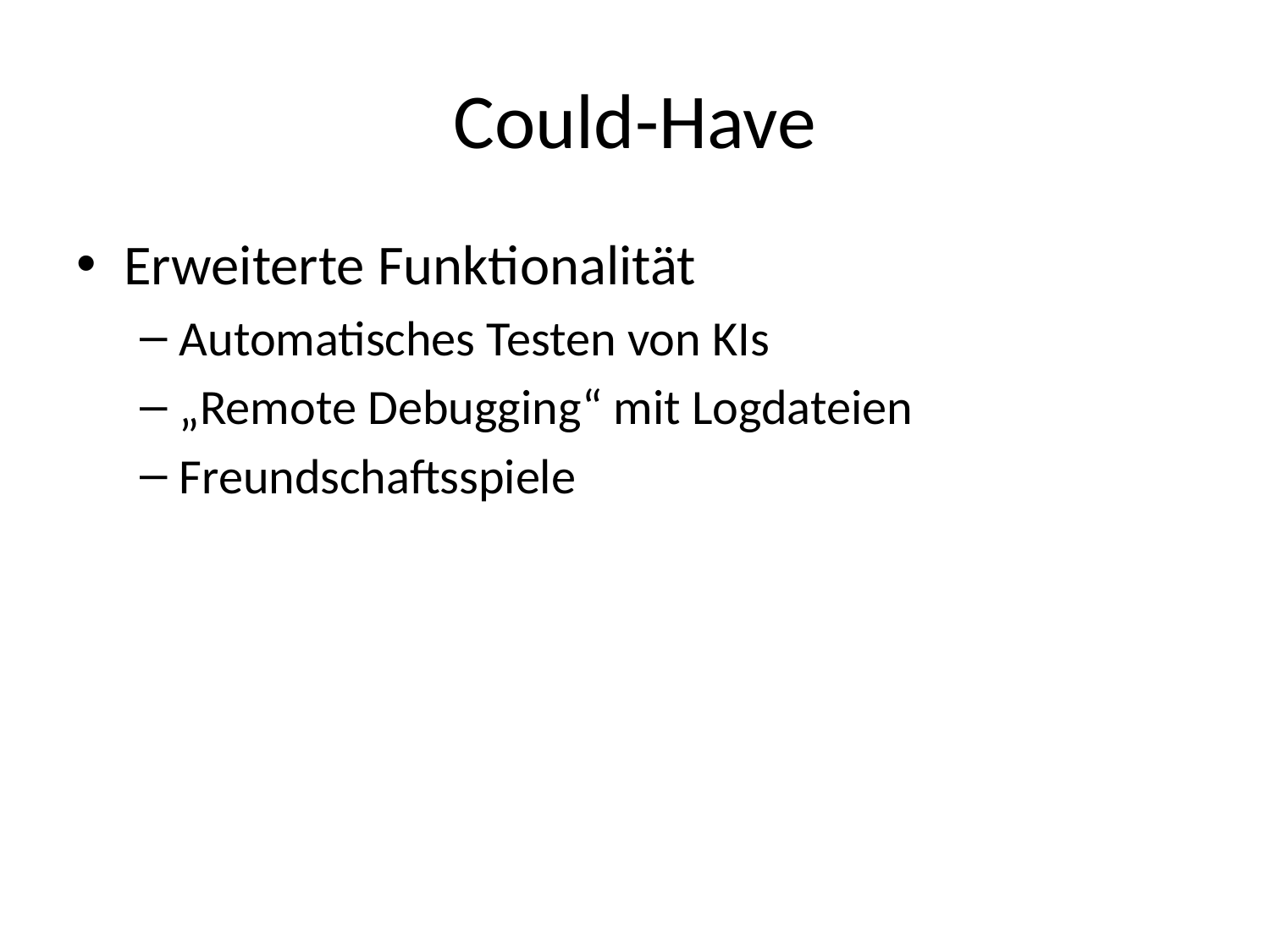

# Could-Have
Erweiterte Funktionalität
Automatisches Testen von KIs
„Remote Debugging“ mit Logdateien
Freundschaftsspiele